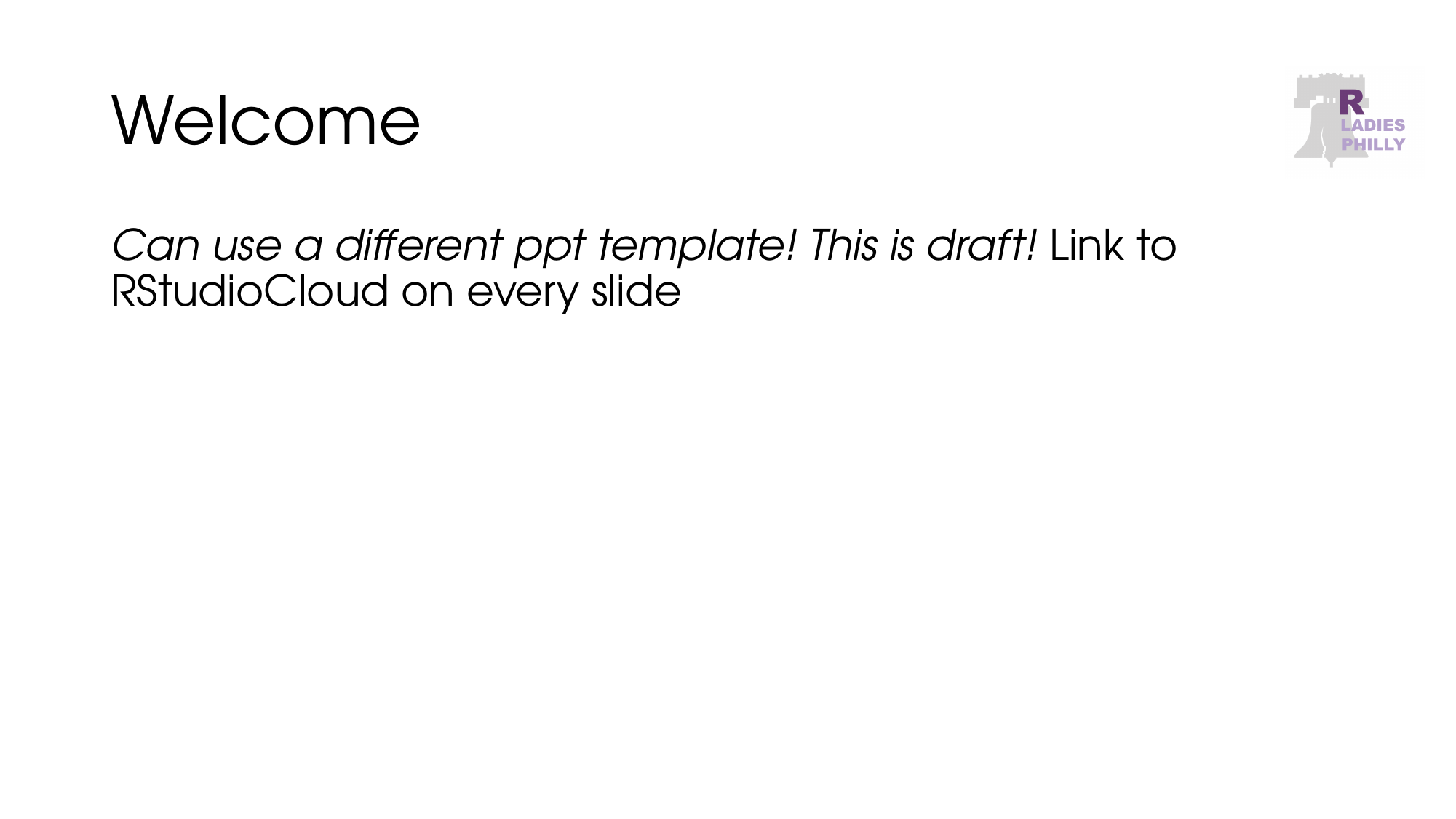

# Welcome
Can use a different ppt template! This is draft! Link to RStudioCloud on every slide